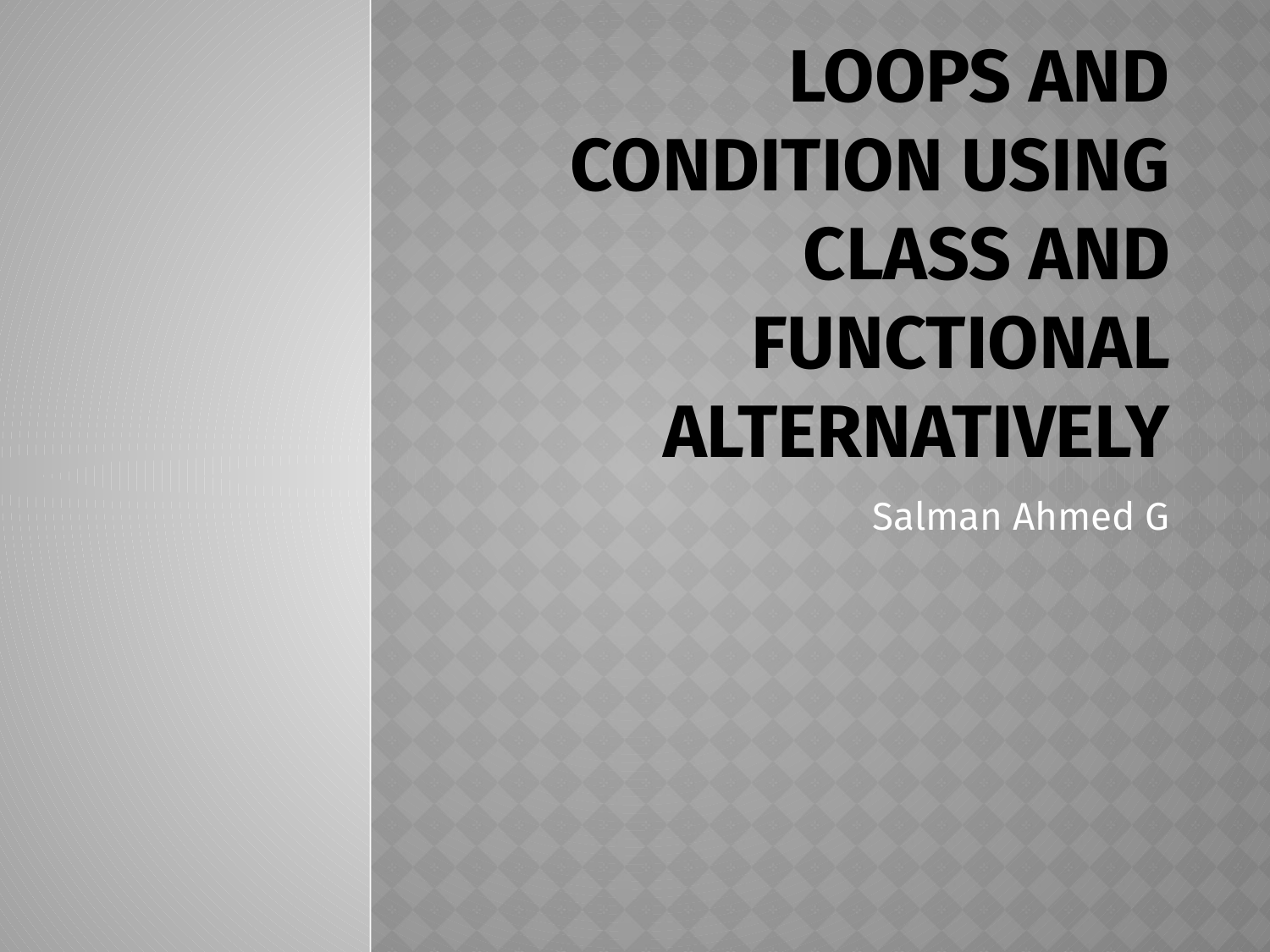

# Loops and Condition using class and functional alternatively
Salman Ahmed G